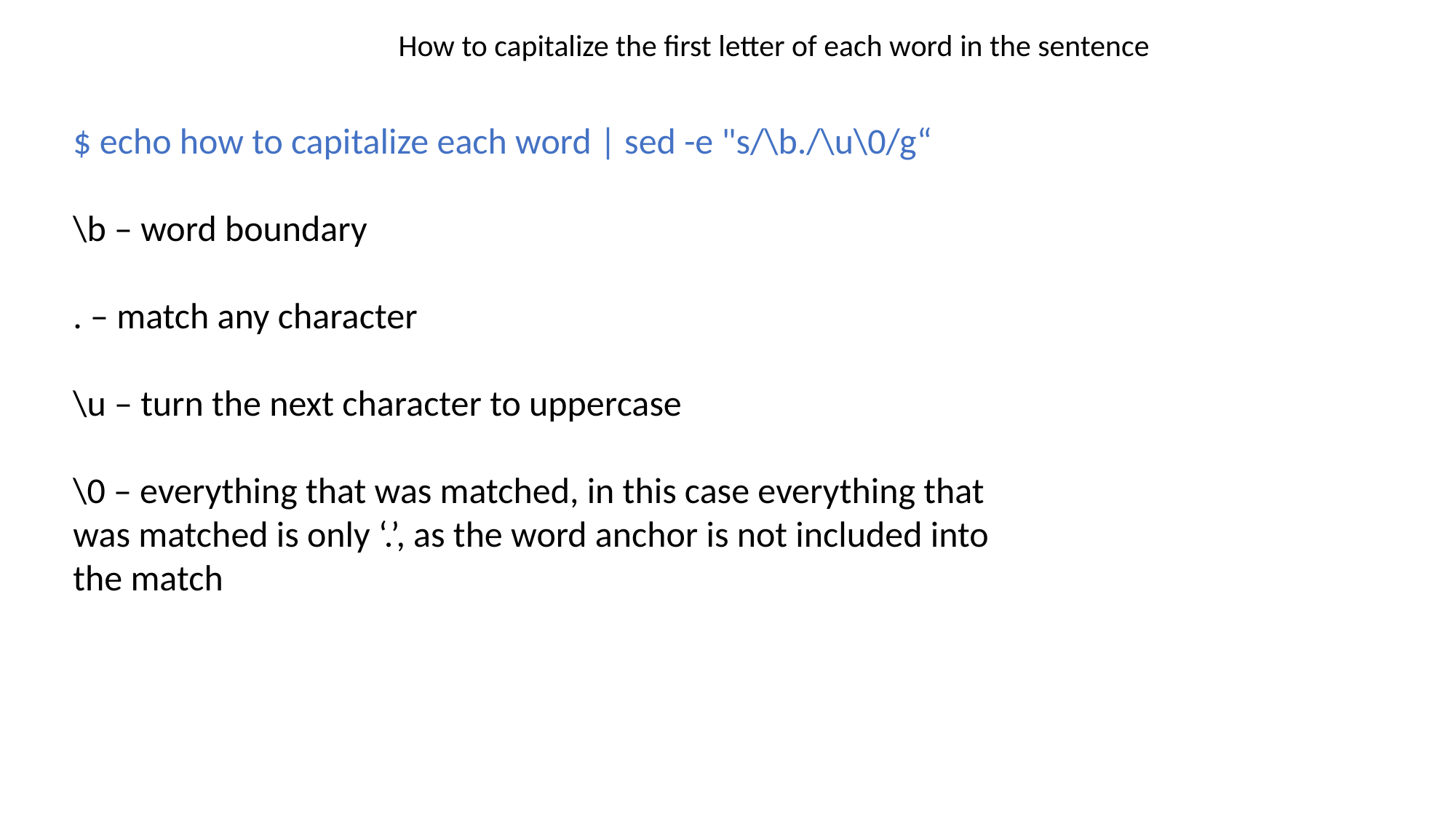

How to capitalize the first letter of each word in the sentence
$ echo how to capitalize each word | sed -e "s/\b./\u\0/g“

\b – word boundary

. – match any character

\u – turn the next character to uppercase

\0 – everything that was matched, in this case everything that was matched is only ‘.’, as the word anchor is not included into the match